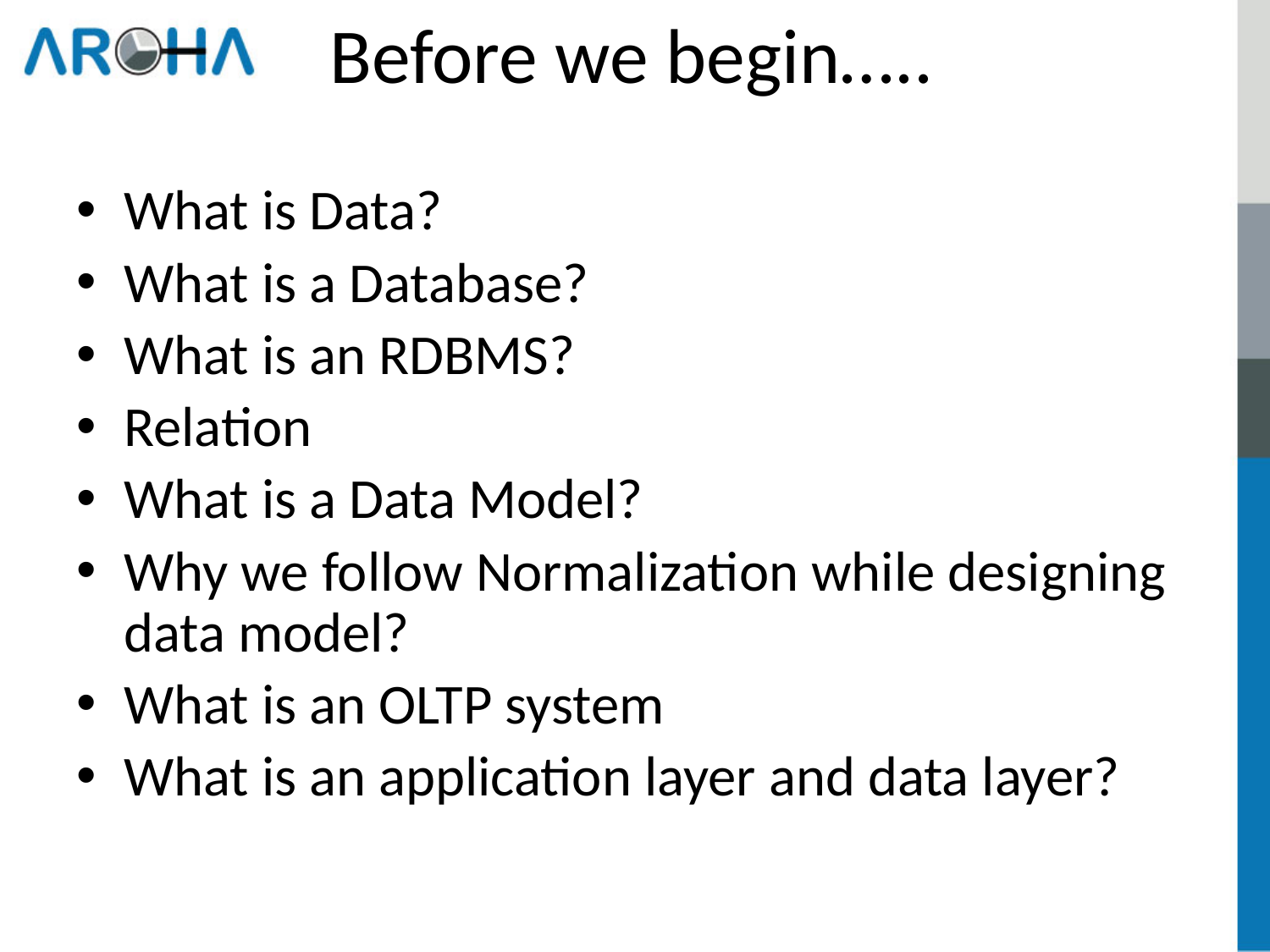

# Before we begin…..
What is Data?
What is a Database?
What is an RDBMS?
Relation
What is a Data Model?
Why we follow Normalization while designing data model?
What is an OLTP system
What is an application layer and data layer?